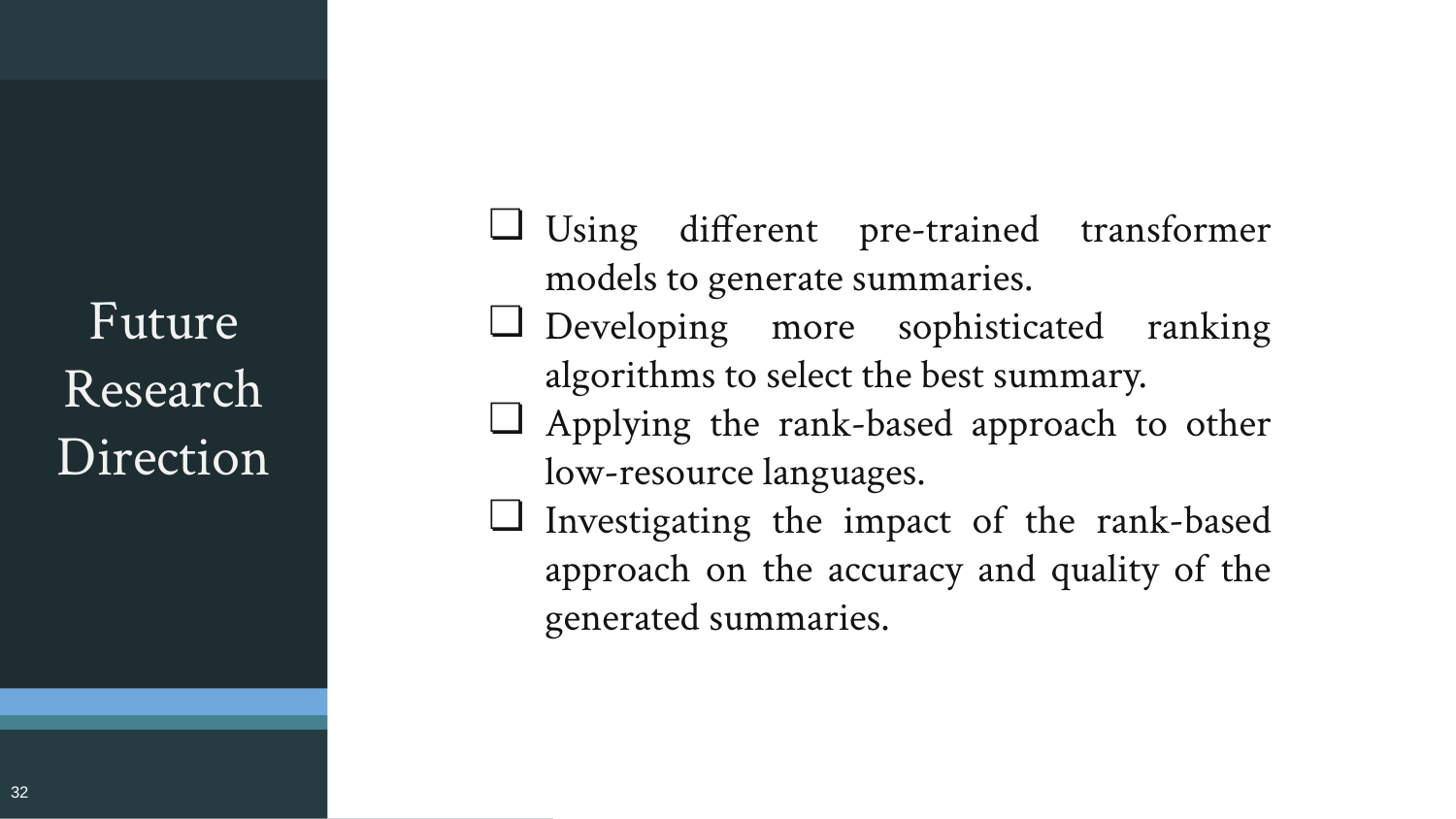

Future Research Direction
Using different pre-trained transformer models to generate summaries.
Developing more sophisticated ranking algorithms to select the best summary.
Applying the rank-based approach to other low-resource languages.
Investigating the impact of the rank-based approach on the accuracy and quality of the generated summaries.
32